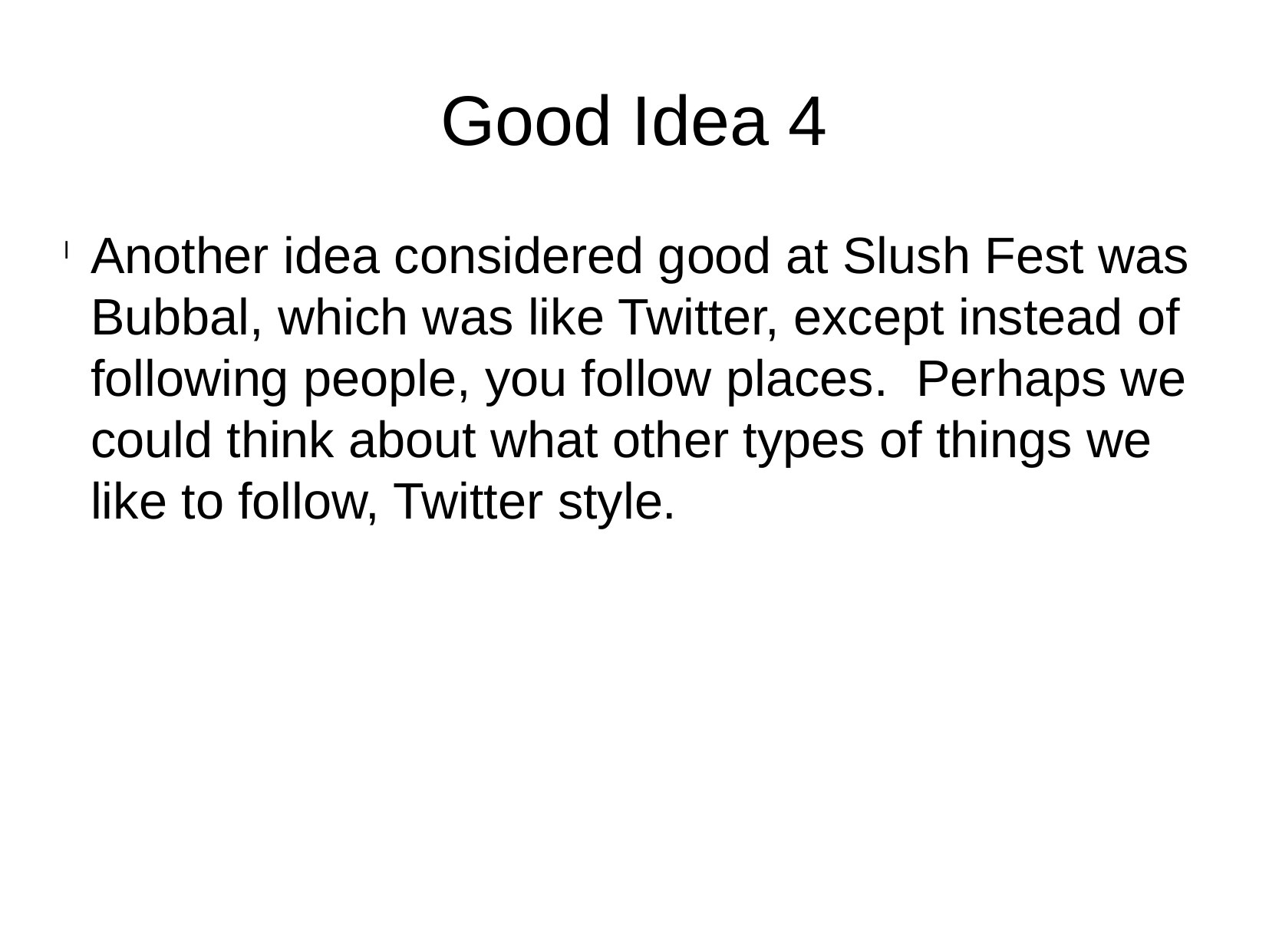

Good Idea 4
Another idea considered good at Slush Fest was Bubbal, which was like Twitter, except instead of following people, you follow places.  Perhaps we could think about what other types of things we like to follow, Twitter style.